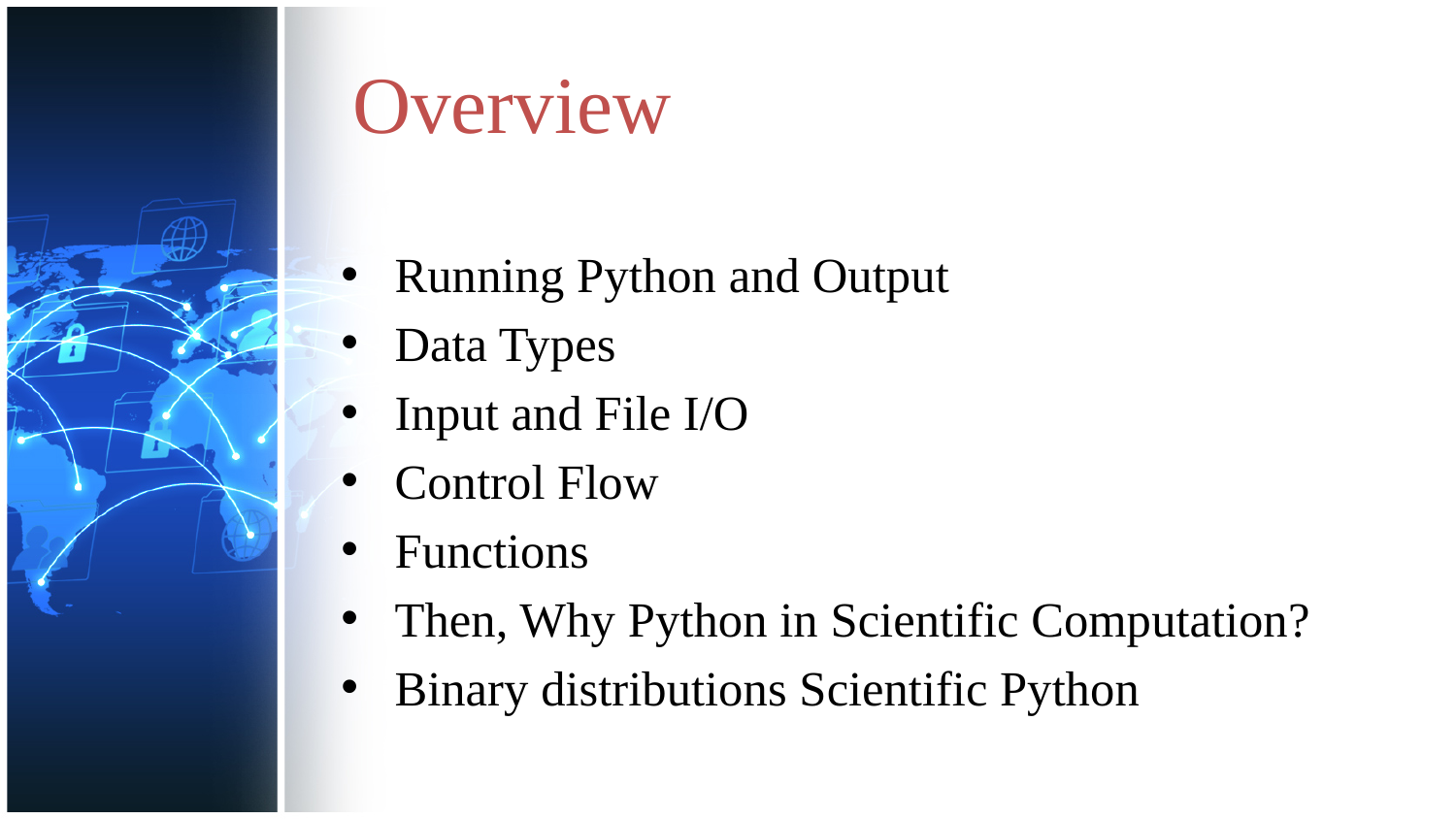

# Overview
Running Python and Output
Data Types
Input and File I/O
Control Flow
Functions
Then, Why Python in Scientific Computation?
Binary distributions Scientific Python